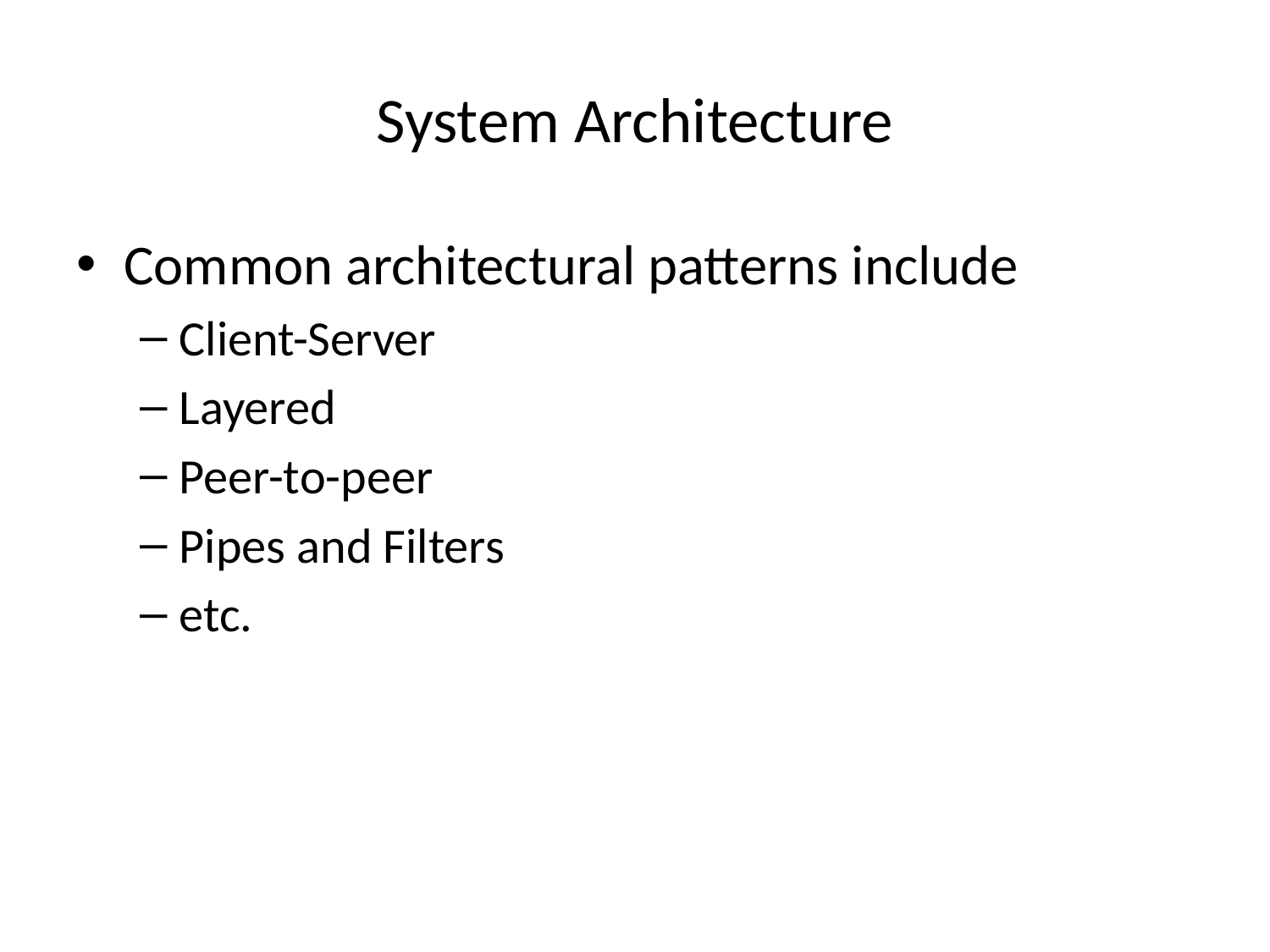

# System Architecture
Common architectural patterns include
Client-Server
Layered
Peer-to-peer
Pipes and Filters
etc.